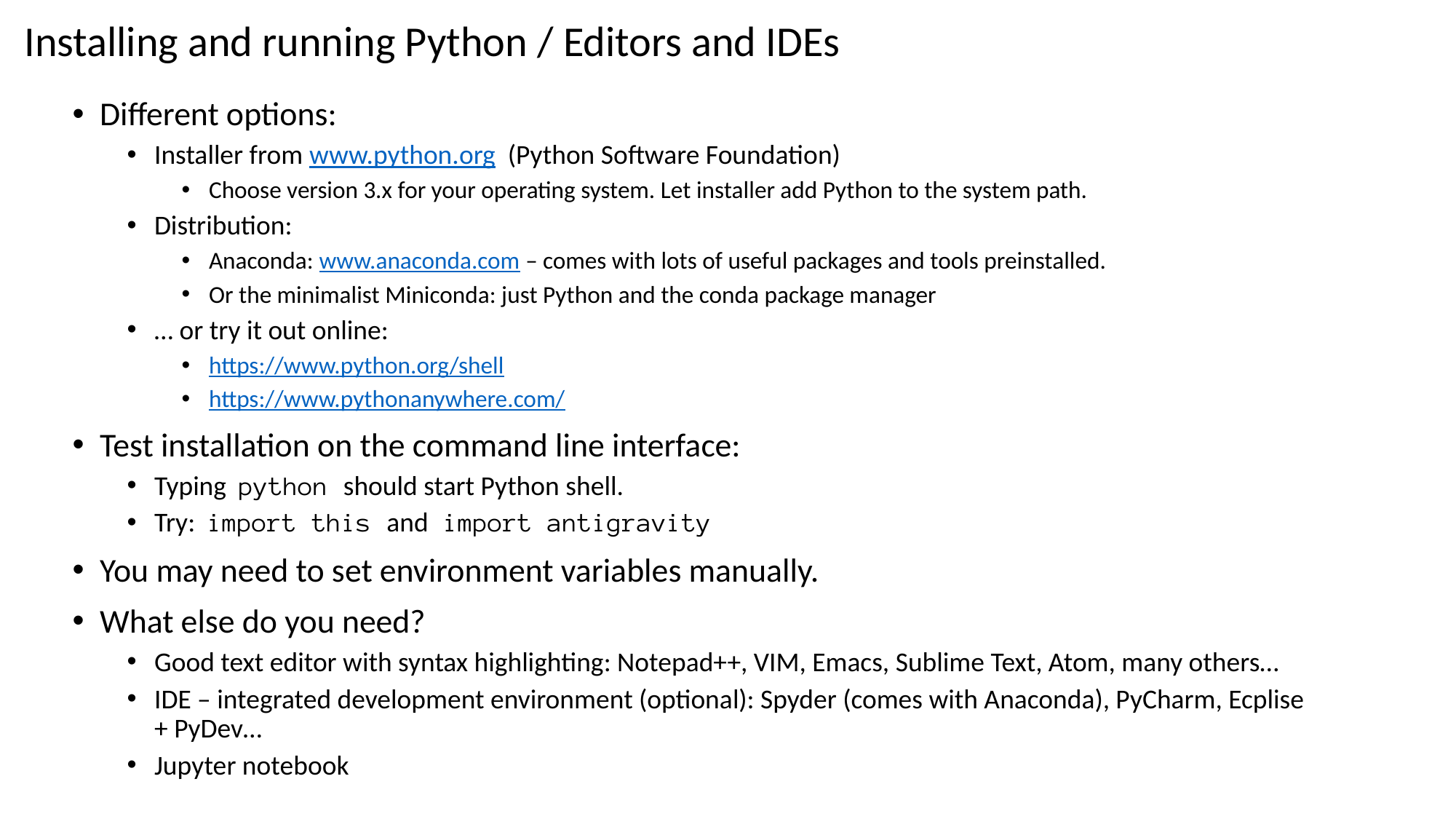

# Installing and running Python / Editors and IDEs
Different options:
Installer from www.python.org  (Python Software Foundation)
Choose version 3.x for your operating system. Let installer add Python to the system path.
Distribution:
Anaconda: www.anaconda.com – comes with lots of useful packages and tools preinstalled.
Or the minimalist Miniconda: just Python and the conda package manager
… or try it out online:
https://www.python.org/shell
https://www.pythonanywhere.com/
Test installation on the command line interface:
Typing  python should start Python shell.
Try:  import this and import antigravity
You may need to set environment variables manually.
What else do you need?
Good text editor with syntax highlighting: Notepad++, VIM, Emacs, Sublime Text, Atom, many others…
IDE – integrated development environment (optional): Spyder (comes with Anaconda), PyCharm, Ecplise + PyDev…
Jupyter notebook